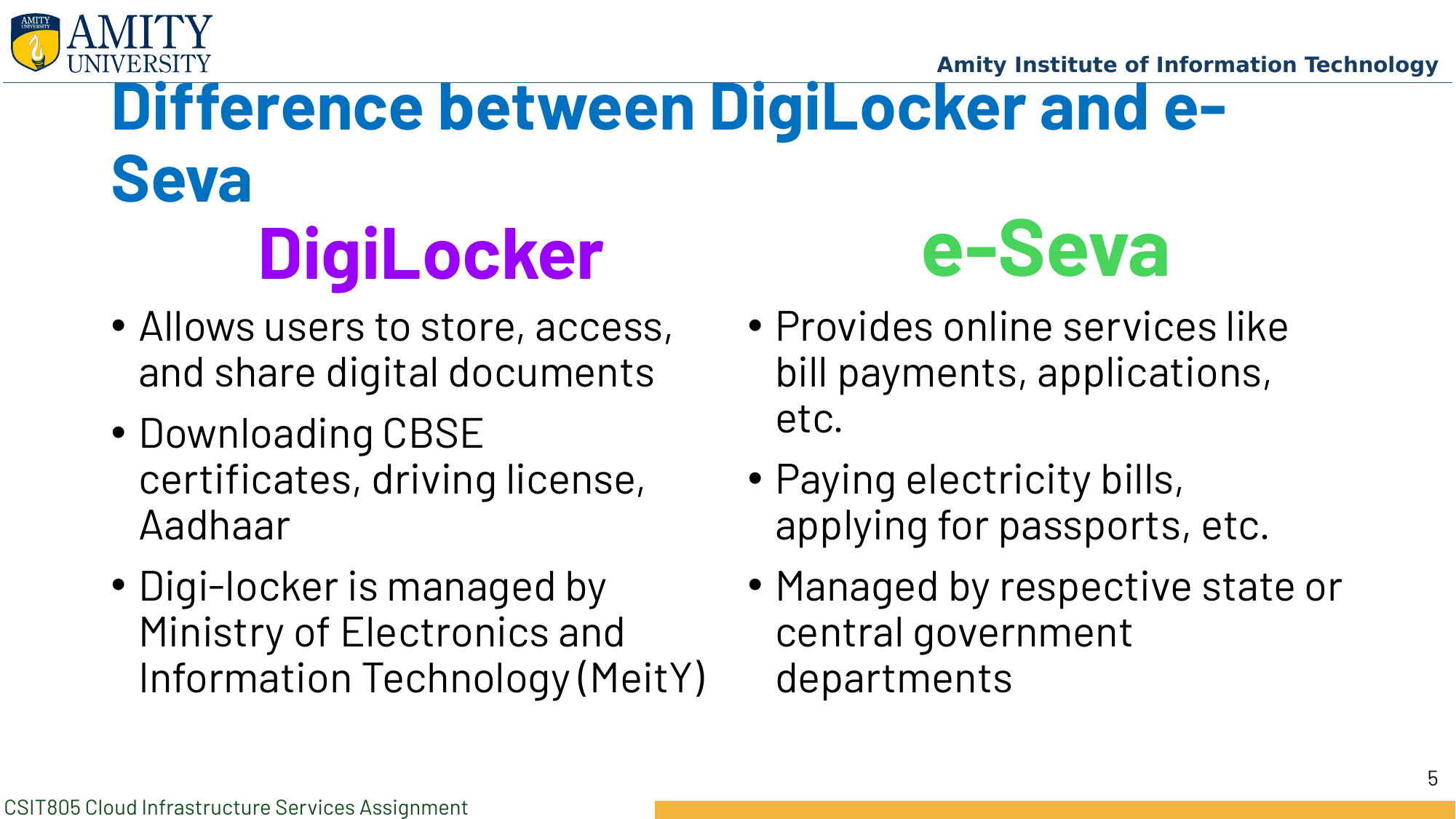

# Difference between DigiLocker and e-Seva
e-Seva
DigiLocker
Allows users to store, access, and share digital documents
Downloading CBSE certificates, driving license, Aadhaar
Digi-locker is managed by Ministry of Electronics and Information Technology (MeitY)

Provides online services like bill payments, applications, etc.
Paying electricity bills, applying for passports, etc.
Managed by respective state or central government departments
5